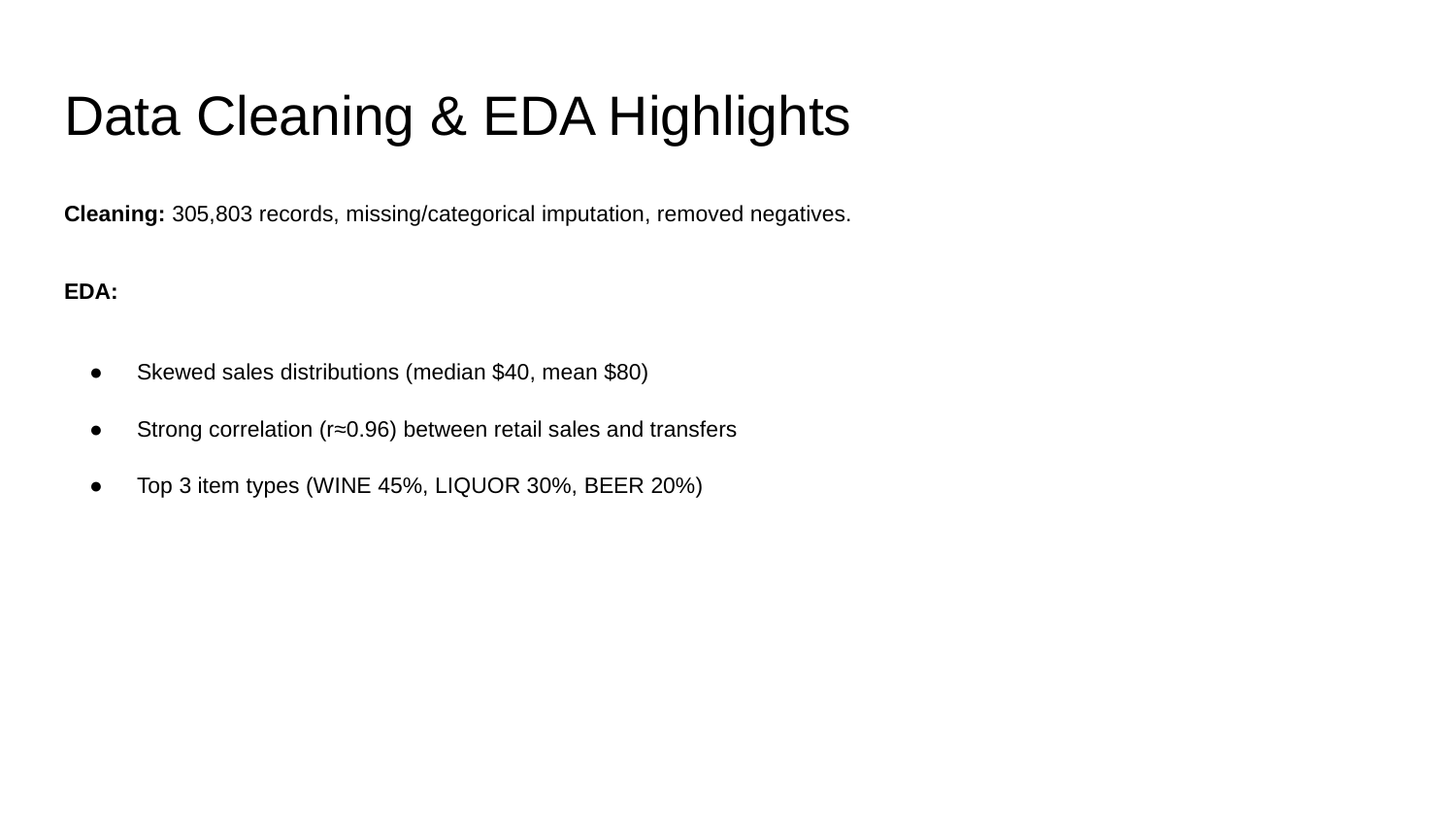

# Data Cleaning & EDA Highlights
Cleaning: 305,803 records, missing/categorical imputation, removed negatives.
EDA:
Skewed sales distributions (median $40, mean $80)
Strong correlation (r≈0.96) between retail sales and transfers
Top 3 item types (WINE 45%, LIQUOR 30%, BEER 20%)